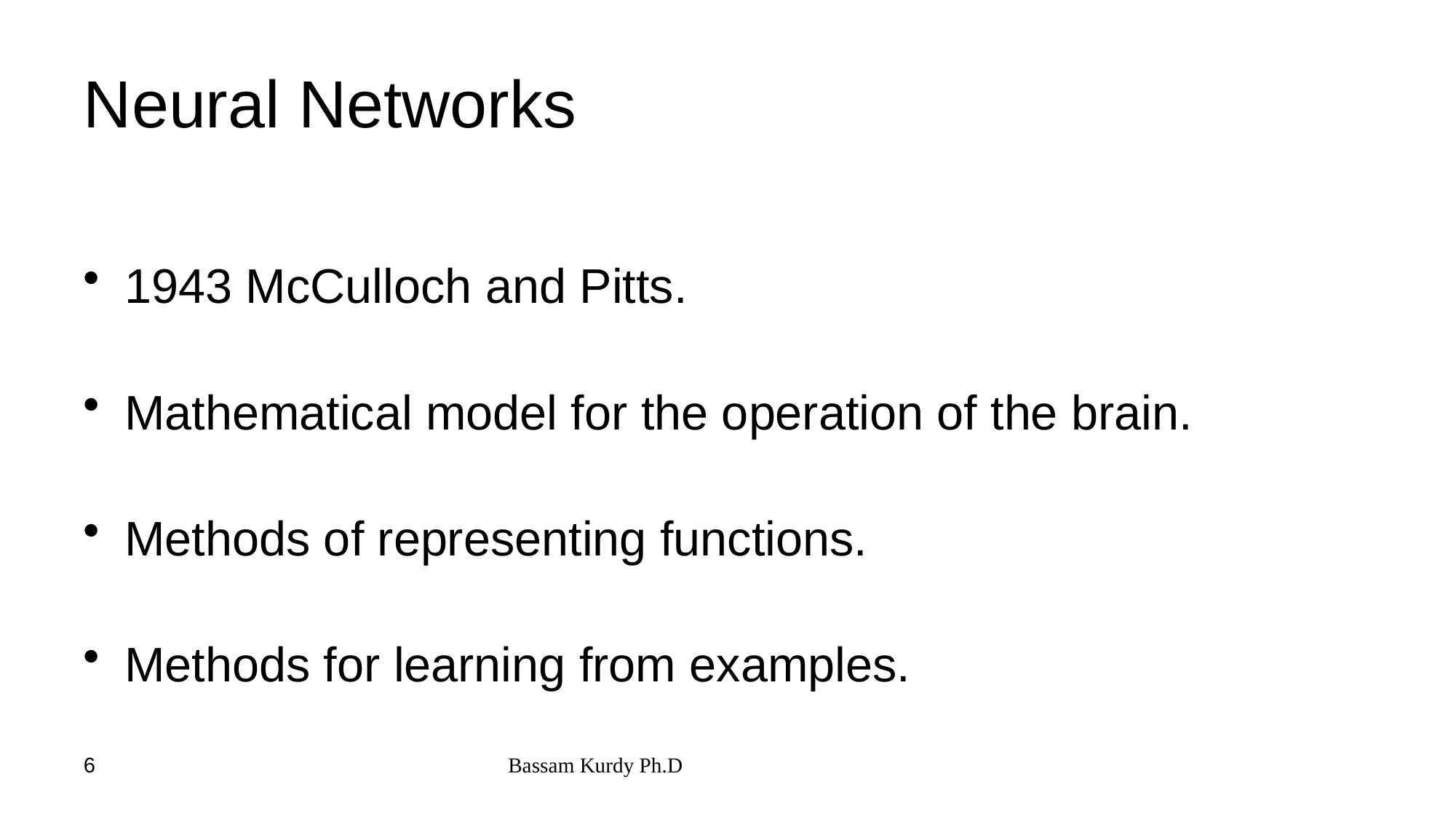

# Neural Networks
1943 McCulloch and Pitts.
Mathematical model for the operation of the brain.
Methods of representing functions.
Methods for learning from examples.

6
Bassam Kurdy Ph.D